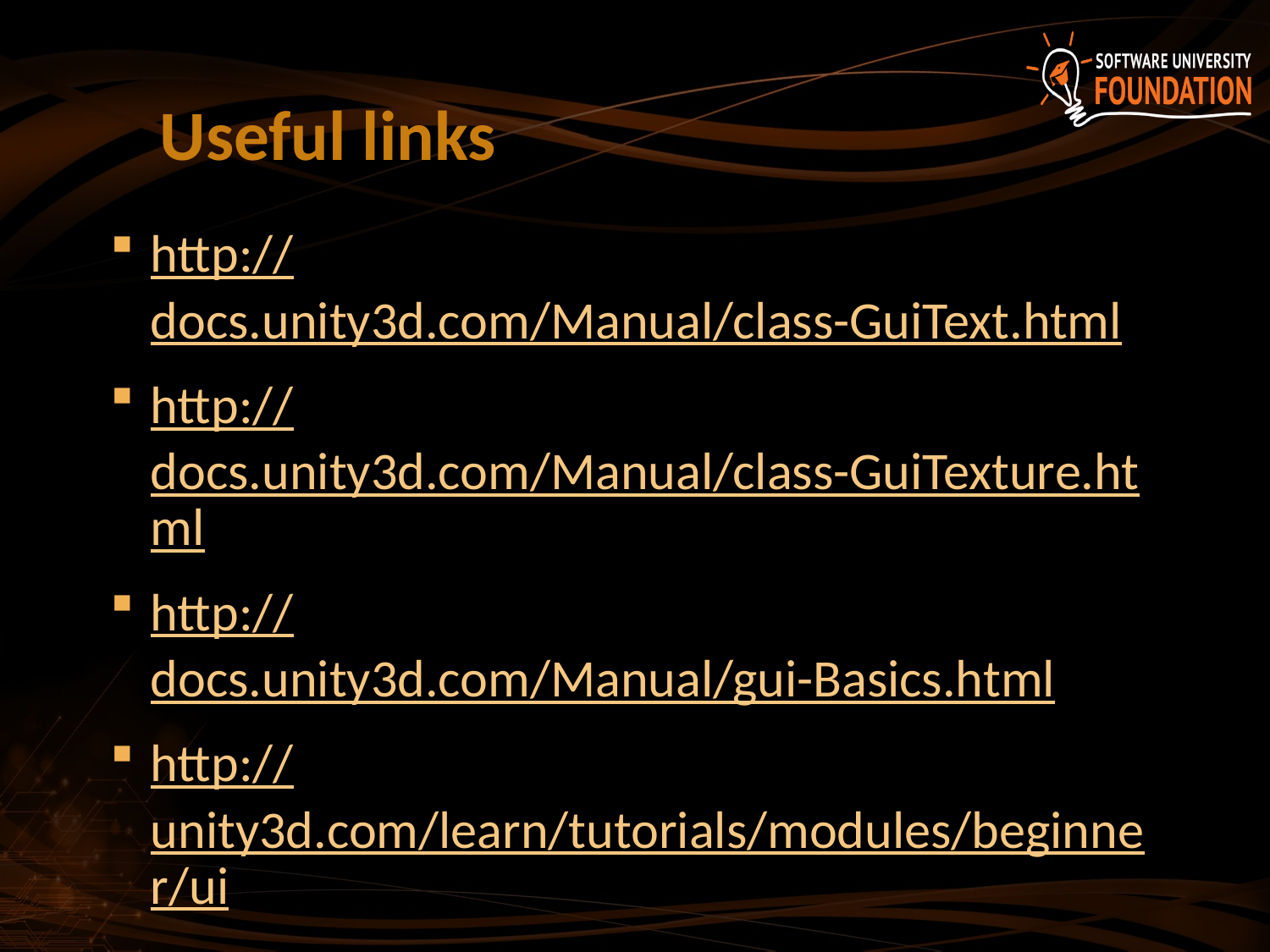

# Useful links
http://docs.unity3d.com/Manual/class-GuiText.html
http://docs.unity3d.com/Manual/class-GuiTexture.html
http://docs.unity3d.com/Manual/gui-Basics.html
http://unity3d.com/learn/tutorials/modules/beginner/ui